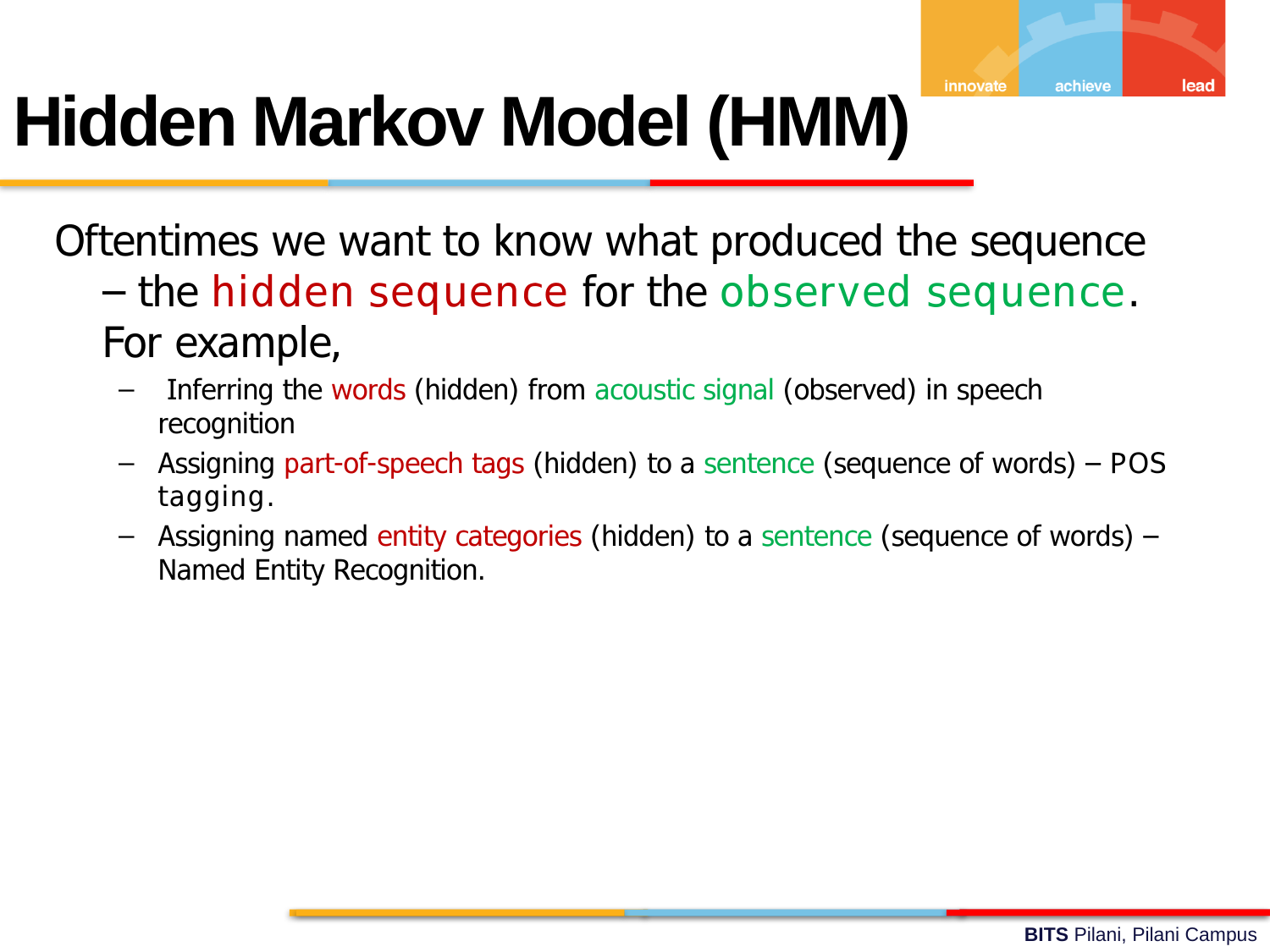

Hidden Markov Model (HMM)
Oftentimes we want to know what produced the sequence – the hidden sequence for the observed sequence.  For example,
 Inferring the words (hidden) from acoustic signal (observed) in speech recognition
Assigning part-of-speech tags (hidden) to a sentence (sequence of words) – POS tagging.
Assigning named entity categories (hidden) to a sentence (sequence of words) – Named Entity Recognition.